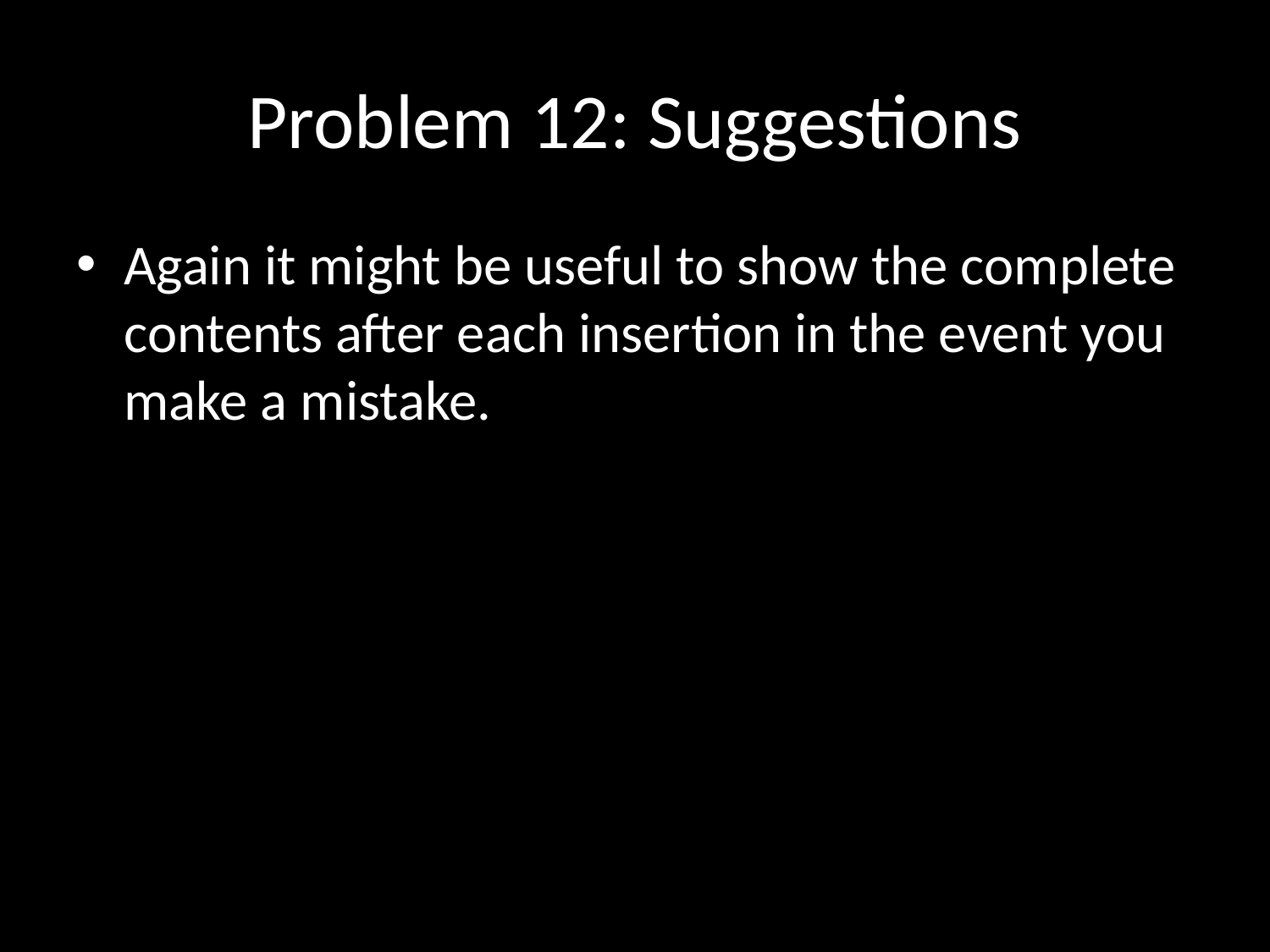

# Problem 12: Suggestions
Again it might be useful to show the complete contents after each insertion in the event you make a mistake.